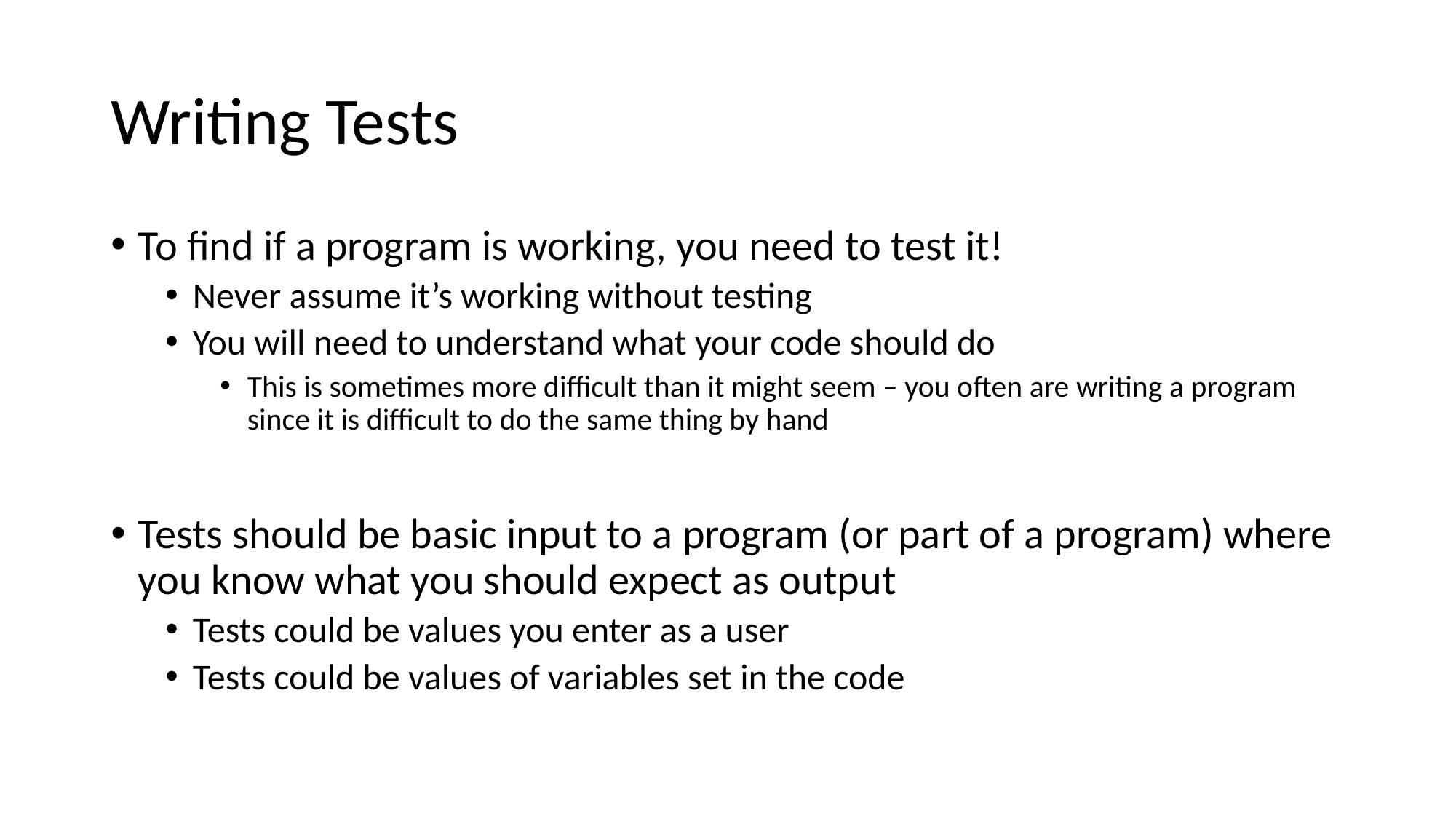

# Writing Tests
To find if a program is working, you need to test it!
Never assume it’s working without testing
You will need to understand what your code should do
This is sometimes more difficult than it might seem – you often are writing a program since it is difficult to do the same thing by hand

Tests should be basic input to a program (or part of a program) where you know what you should expect as output
Tests could be values you enter as a user
Tests could be values of variables set in the code